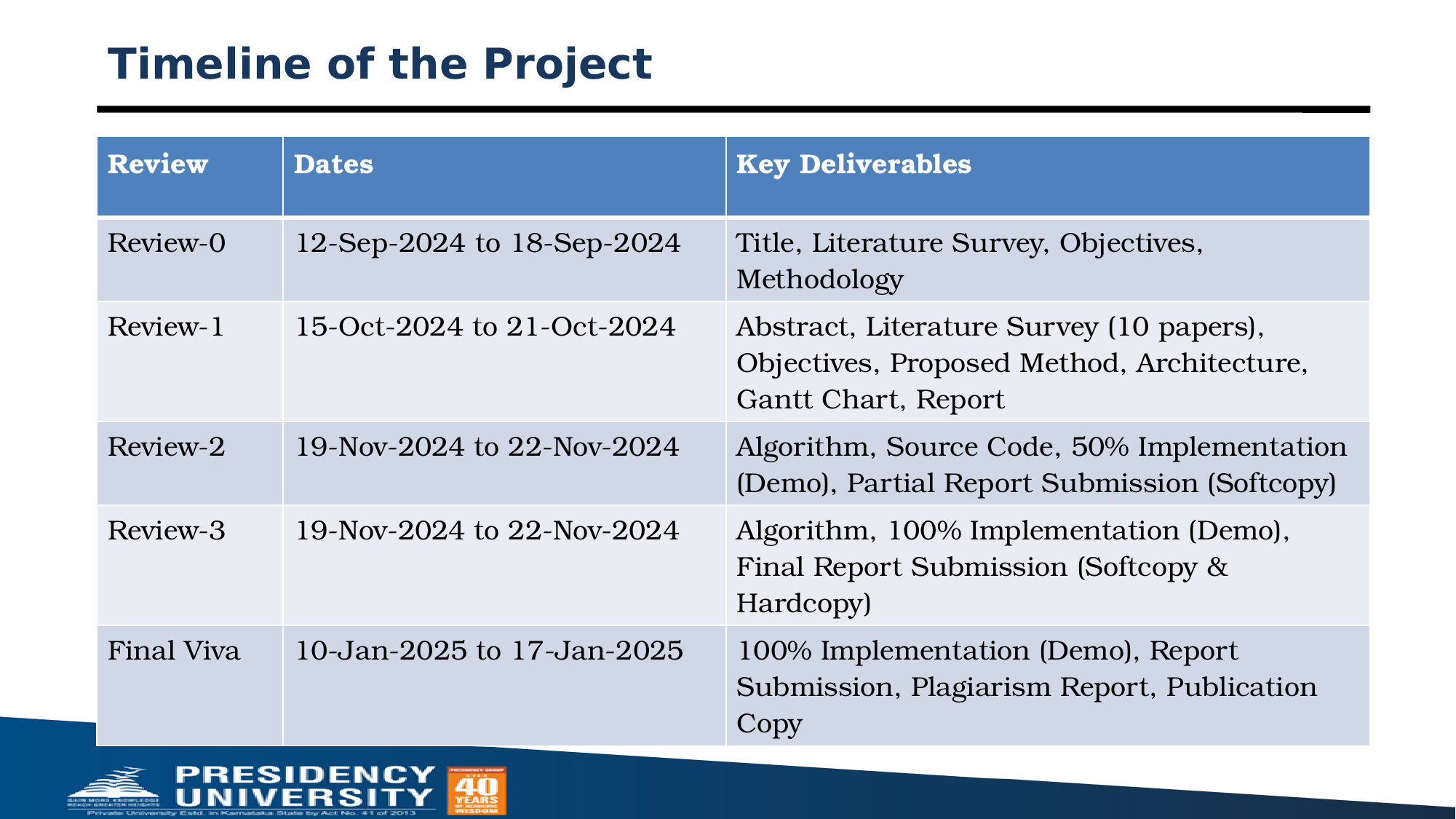

# Timeline of the Project
| Review | Dates | Key Deliverables |
| --- | --- | --- |
| Review-0 | 12-Sep-2024 to 18-Sep-2024 | Title, Literature Survey, Objectives, Methodology |
| Review-1 | 15-Oct-2024 to 21-Oct-2024 | Abstract, Literature Survey (10 papers), Objectives, Proposed Method, Architecture, Gantt Chart, Report |
| Review-2 | 19-Nov-2024 to 22-Nov-2024 | Algorithm, Source Code, 50% Implementation (Demo), Partial Report Submission (Softcopy) |
| Review-3 | 19-Nov-2024 to 22-Nov-2024 | Algorithm, 100% Implementation (Demo), Final Report Submission (Softcopy & Hardcopy) |
| Final Viva | 10-Jan-2025 to 17-Jan-2025 | 100% Implementation (Demo), Report Submission, Plagiarism Report, Publication Copy |